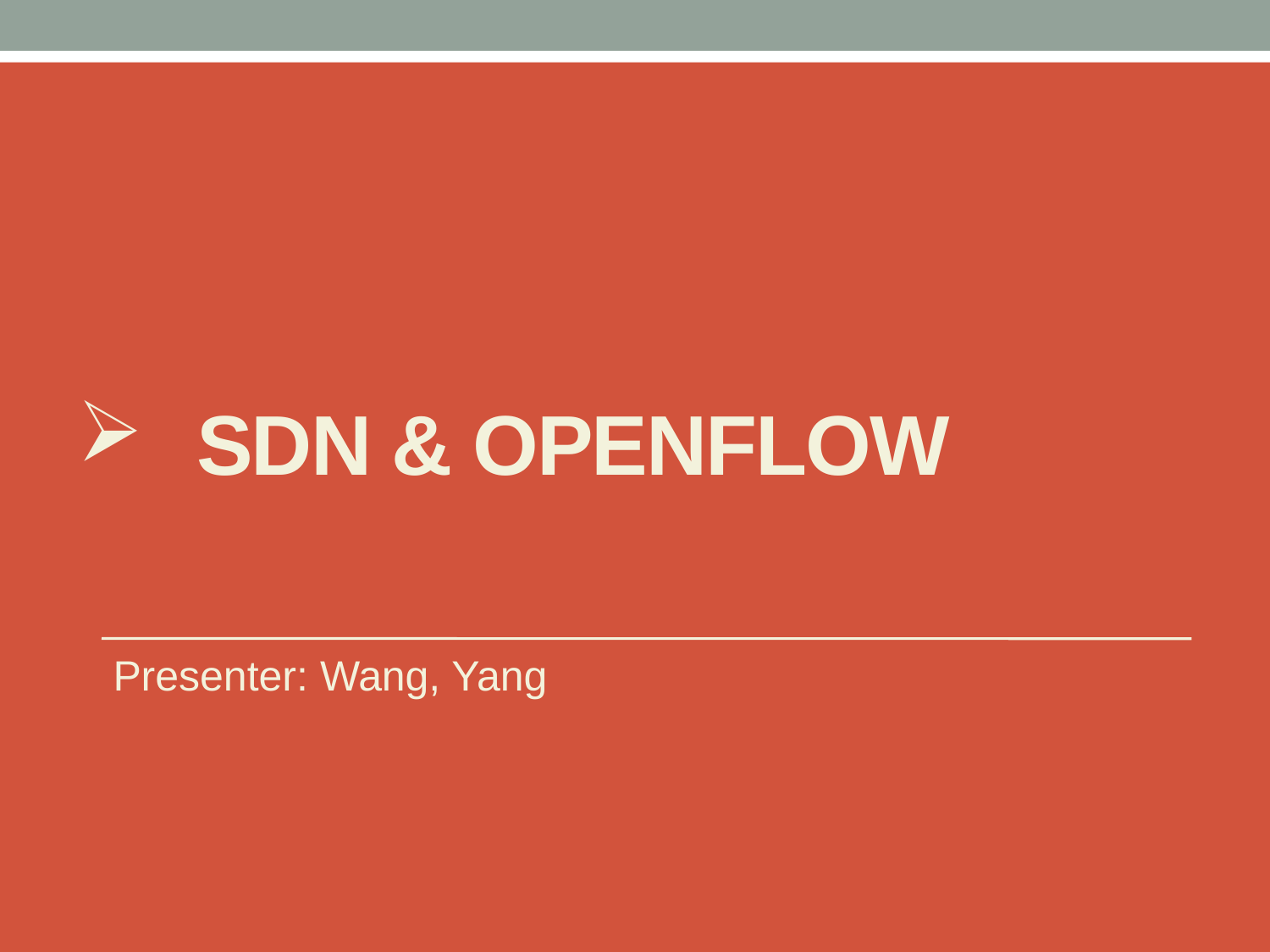

# SDN & Openflow
Presenter: Wang, Yang